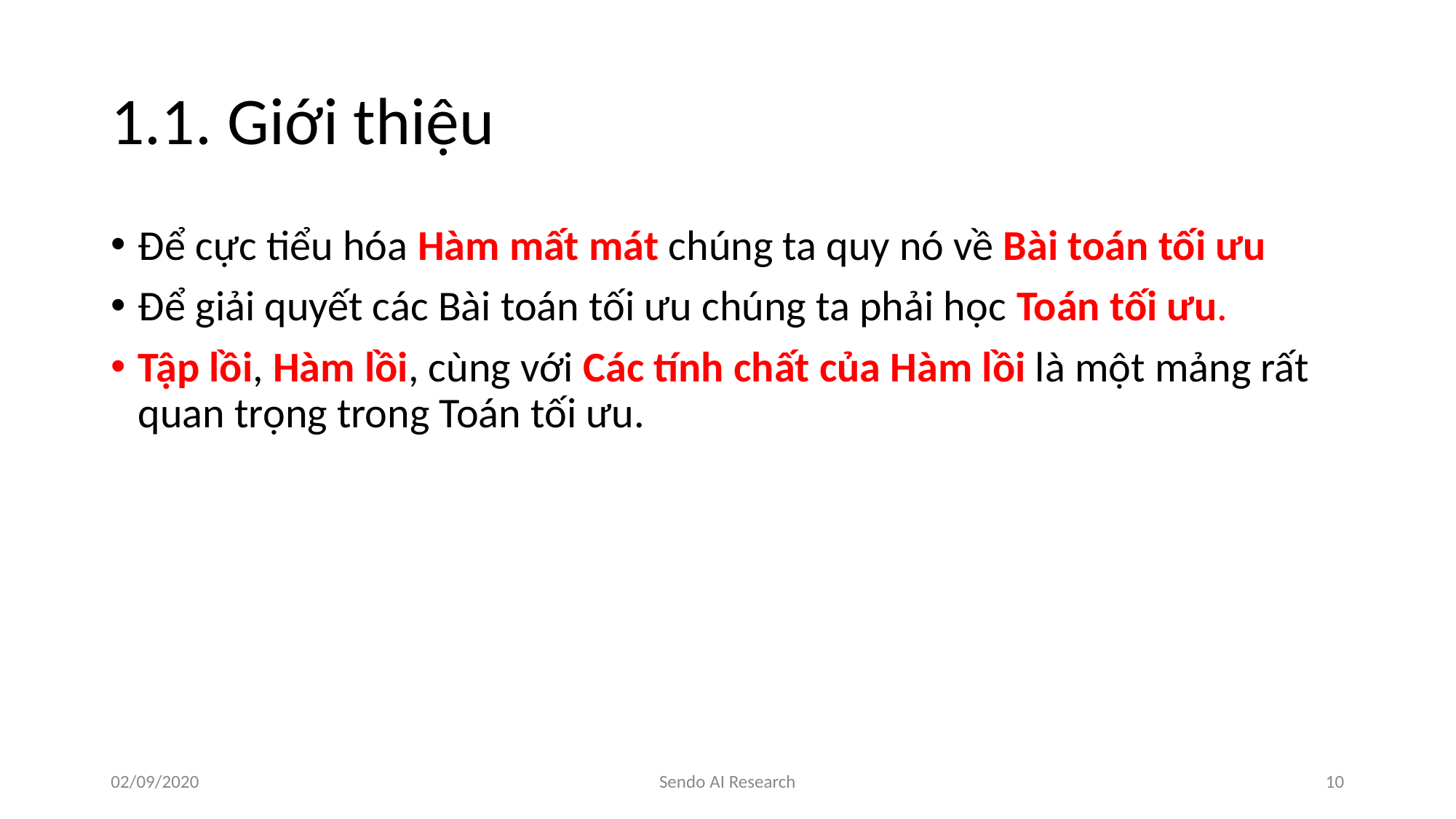

# 1.1. Giới thiệu
Để cực tiểu hóa Hàm mất mát chúng ta quy nó về Bài toán tối ưu
Để giải quyết các Bài toán tối ưu chúng ta phải học Toán tối ưu.
Tập lồi, Hàm lồi, cùng với Các tính chất của Hàm lồi là một mảng rất quan trọng trong Toán tối ưu.

02/09/2020
Sendo AI Research
10